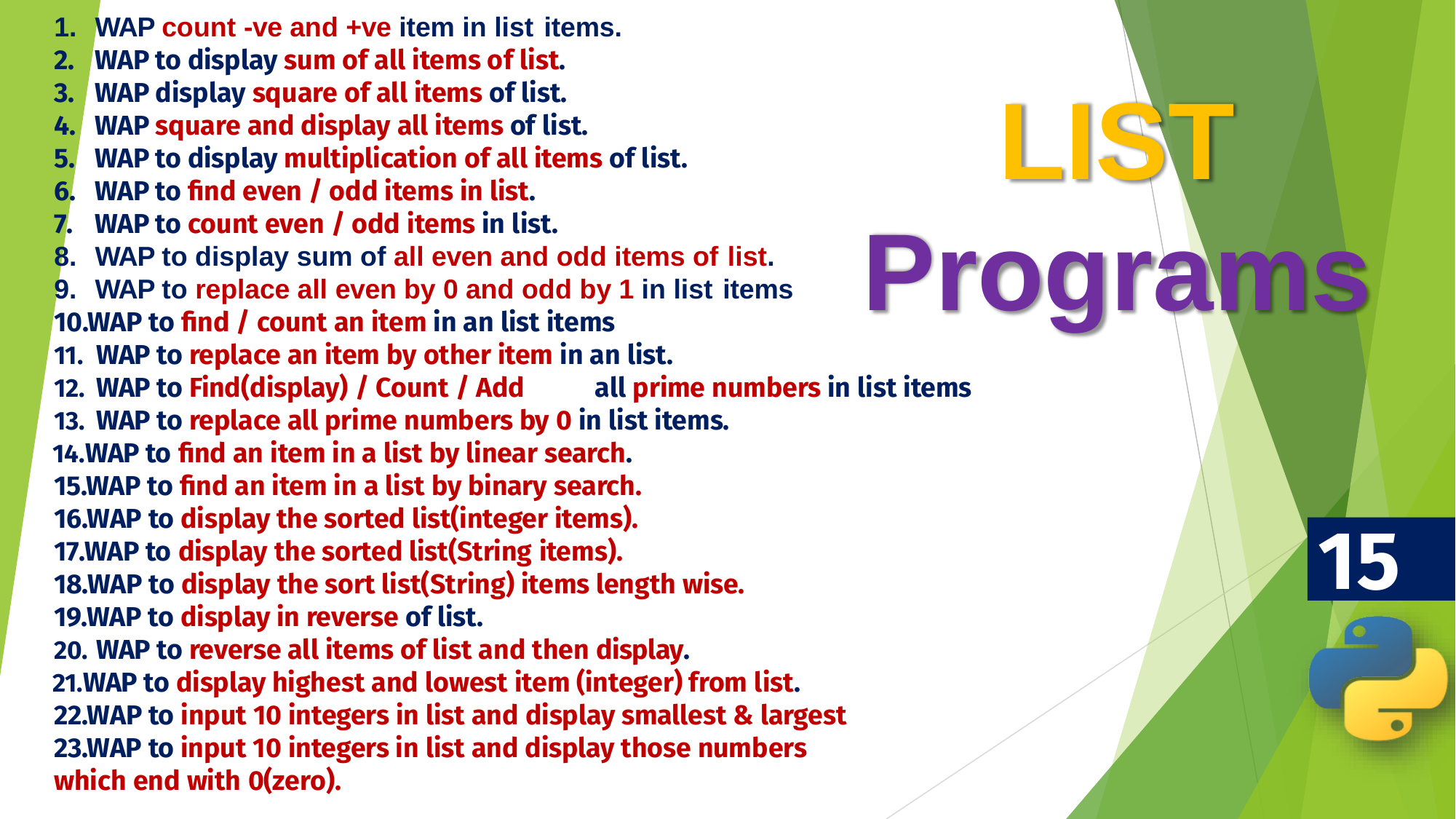

WAP count -ve and +ve item in list items.
WAP to display sum of all items of list.

LIST
Programs
WAP display square of all items of list.
WAP square and display all items of list.
WAP to display multiplication of all items of list.
WAP to find even / odd items in list.
WAP to count even / odd items in list.

WAP to display sum of all even and odd items of list.
WAP to replace all even by 0 and odd by 1 in list items
10.WAP to find / count an item in an list items
WAP to replace an item by other item in an list.
WAP to Find(display) / Count / Add	all prime numbers in list items
WAP to replace all prime numbers by 0 in list items.
WAP to find an item in a list by linear search.  15.WAP to find an item in a list by binary search.  16.WAP to display the sorted list(integer items).  17.WAP to display the sorted list(String items).
18.WAP to display the sort list(String) items length wise.  19.WAP to display in reverse of list.
WAP to reverse all items of list and then display.
WAP to display highest and lowest item (integer) from list.  22.WAP to input 10 integers in list and display smallest & largest
23.WAP to input 10 integers in list and display those numbers which end with 0(zero).
15